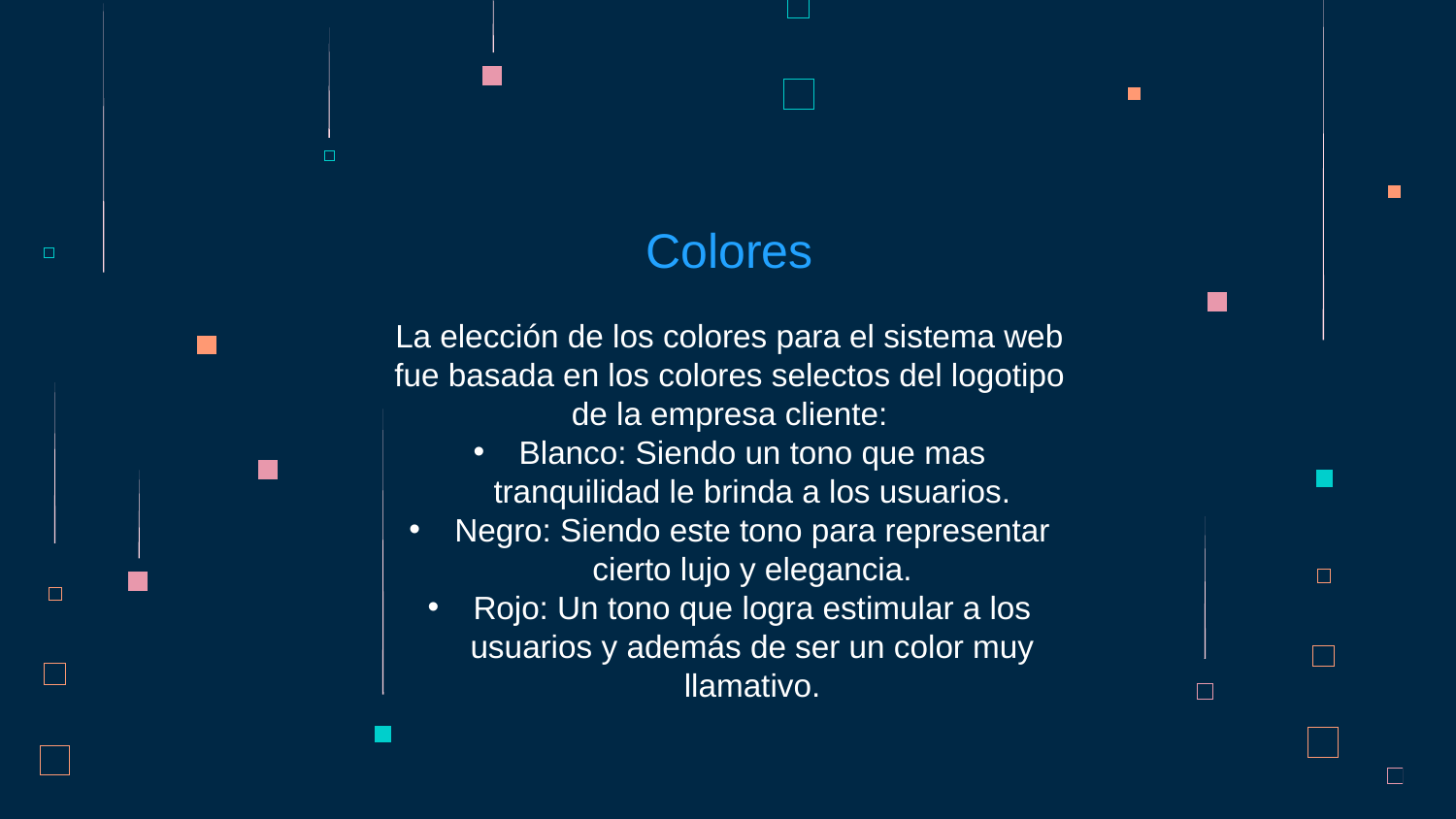

# Colores
La elección de los colores para el sistema web fue basada en los colores selectos del logotipo de la empresa cliente:
Blanco: Siendo un tono que mas tranquilidad le brinda a los usuarios.
Negro: Siendo este tono para representar cierto lujo y elegancia.
Rojo: Un tono que logra estimular a los usuarios y además de ser un color muy llamativo.